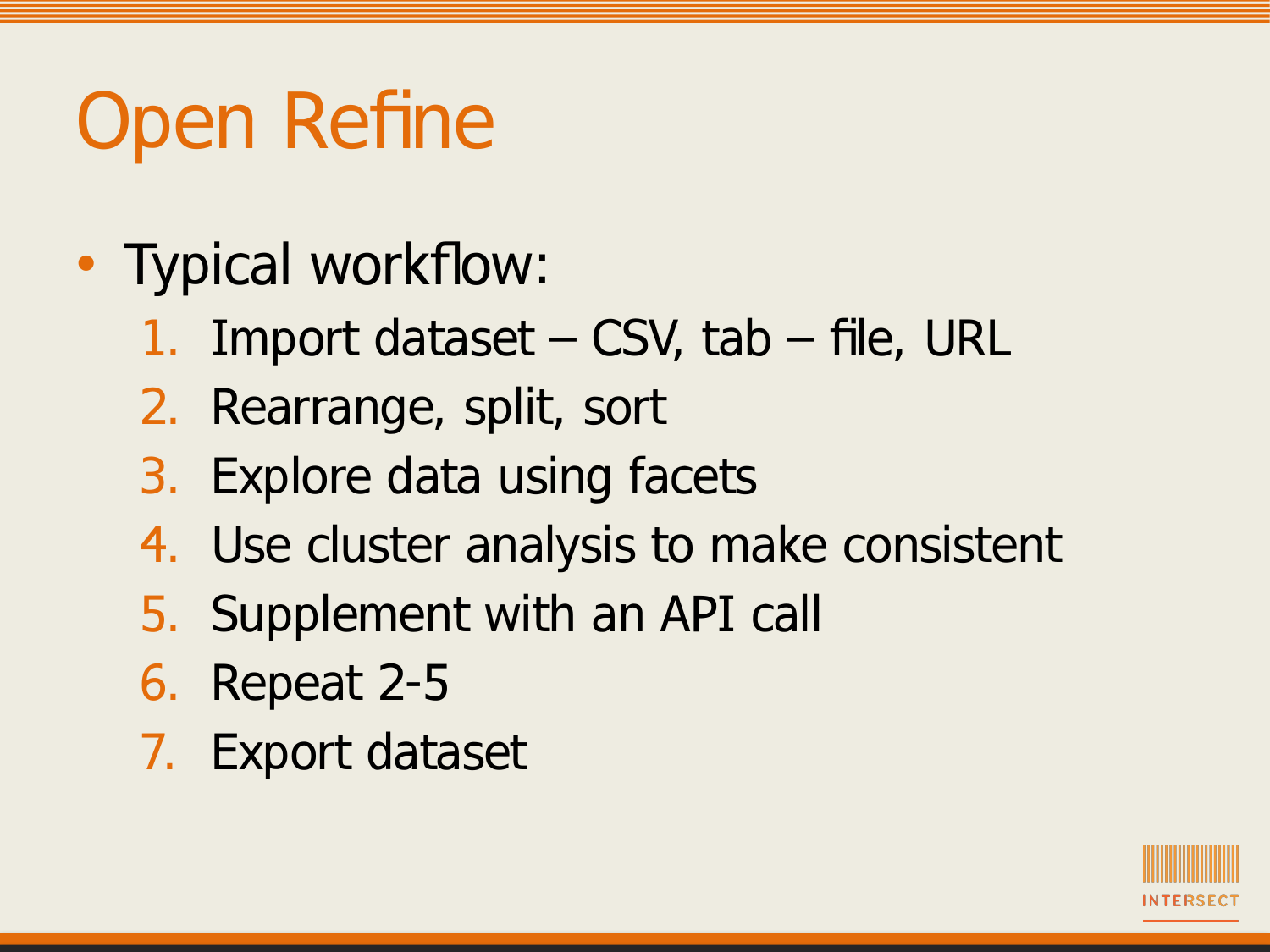

# Open Refine
Typical workflow:
Import dataset – CSV, tab – file, URL
Rearrange, split, sort
Explore data using facets
Use cluster analysis to make consistent
Supplement with an API call
Repeat 2-5
Export dataset